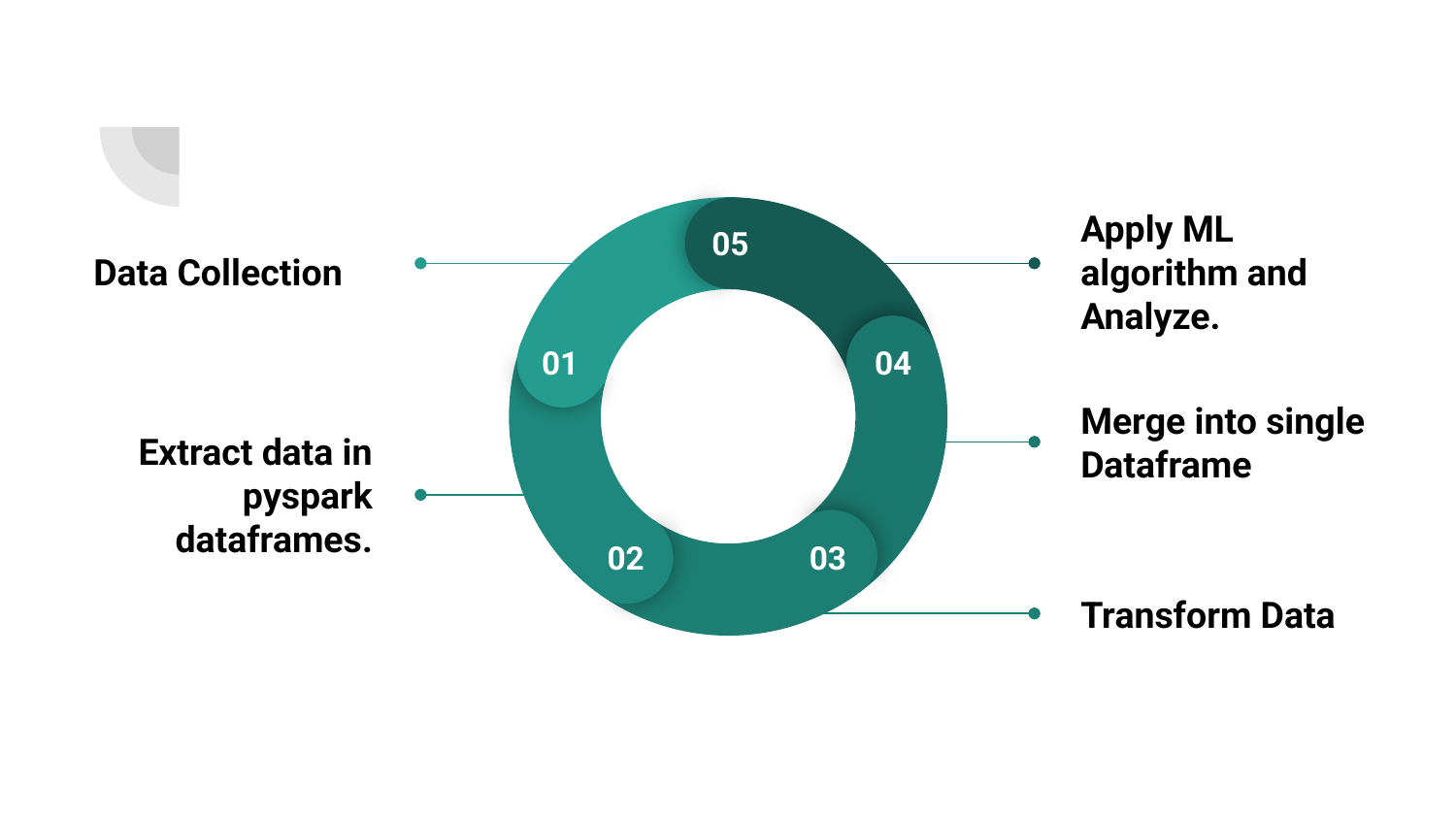

05

01
04

02
03
Data Collection
Apply ML algorithm and Analyze.
Merge into single Dataframe
Extract data in pyspark dataframes.
Transform Data